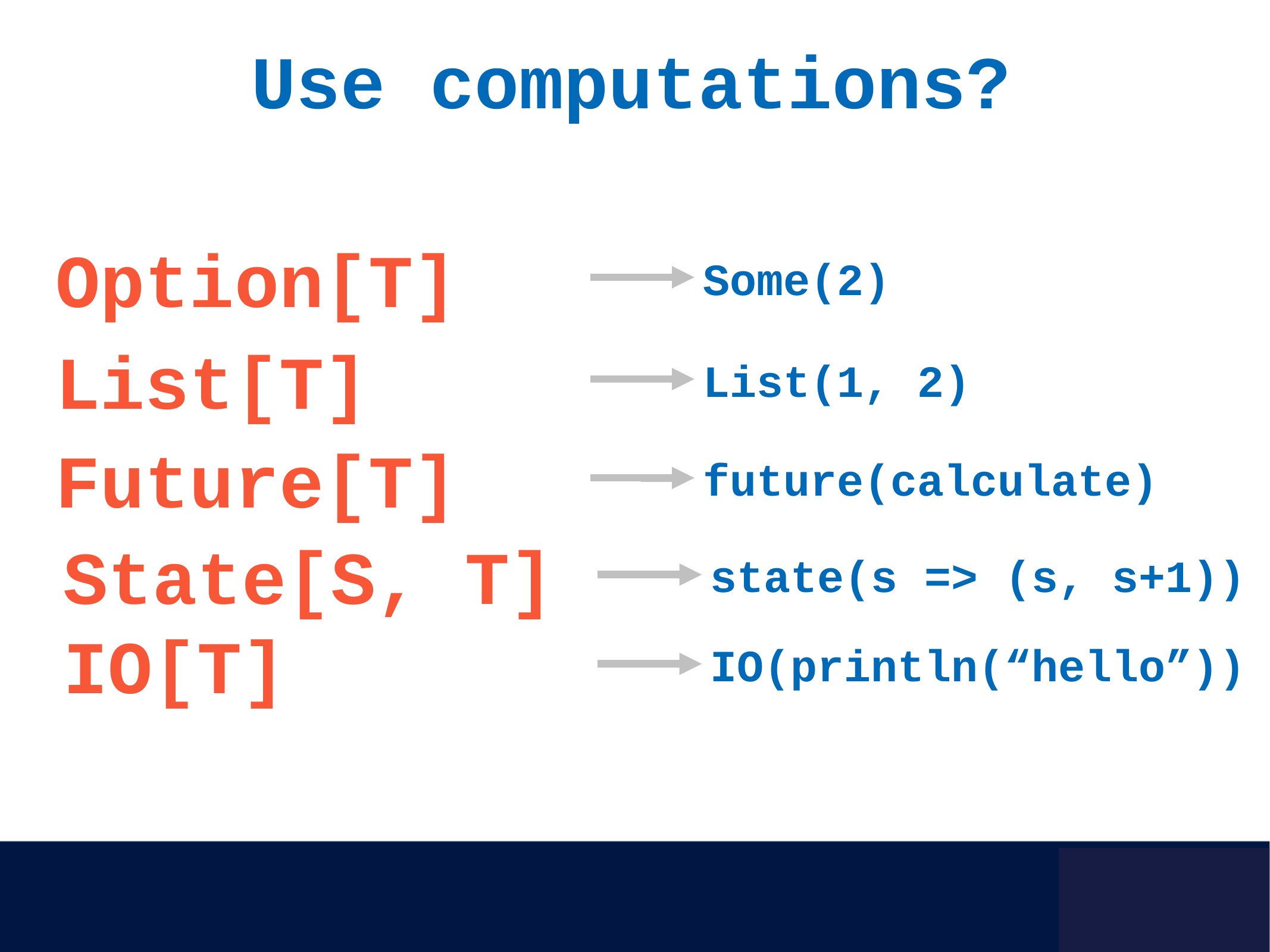

Use computations?
Option[T]
Some(2)
List[T]
List(1, 2)
Future[T]
future(calculate)
State[S, T]
state(s => (s, s+1))
IO[T]
IO(println(“hello”))